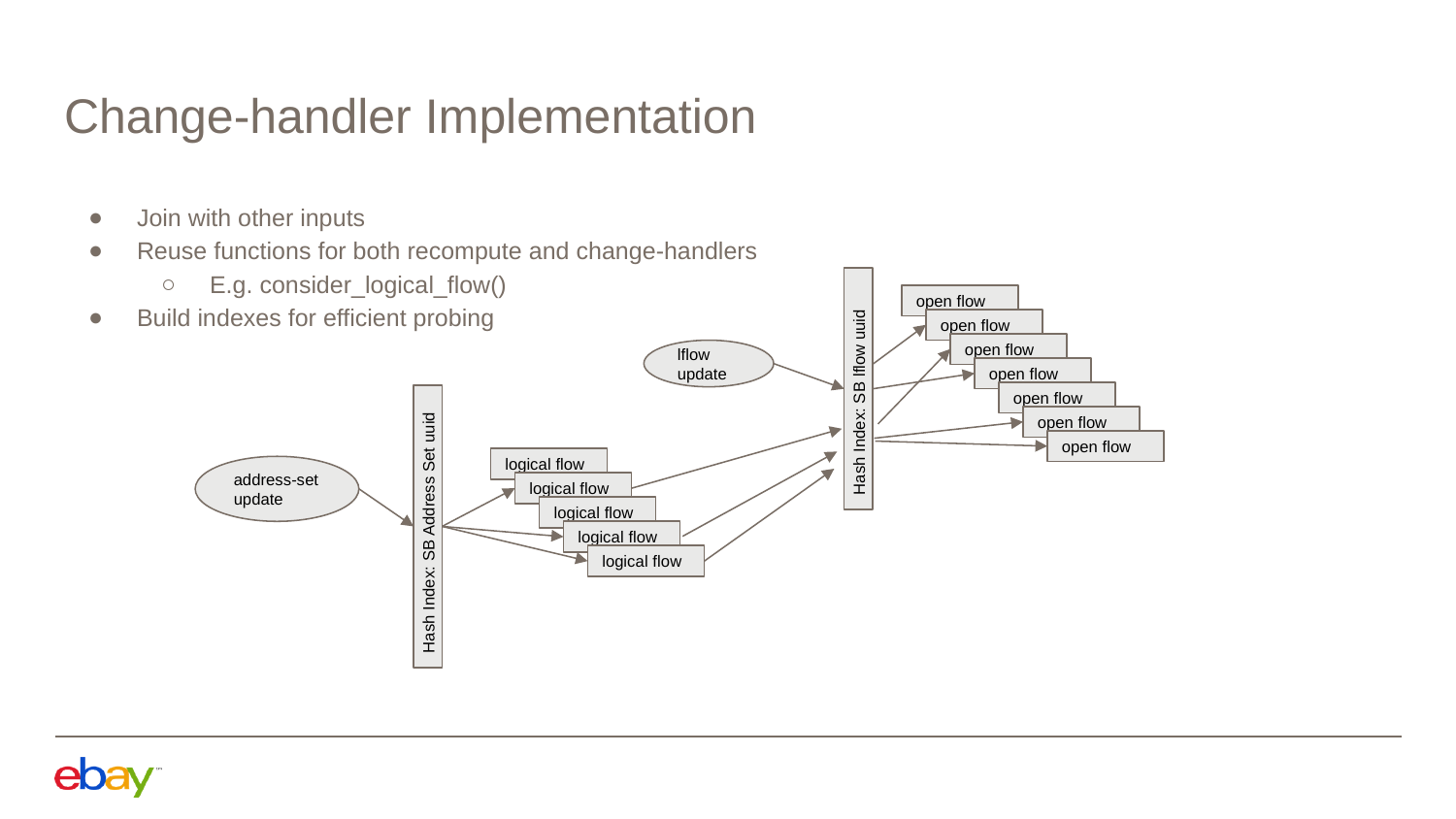

# Change-handler Implementation
Join with other inputs
Reuse functions for both recompute and change-handlers
E.g. consider_logical_flow()
Build indexes for efficient probing

open flow
open flow
open flow
lflow update
open flow
Hash Index: SB lflow uuid
open flow
open flow
open flow
logical flow
address-set update
logical flow
logical flow
Hash Index: SB Address Set uuid
logical flow
logical flow